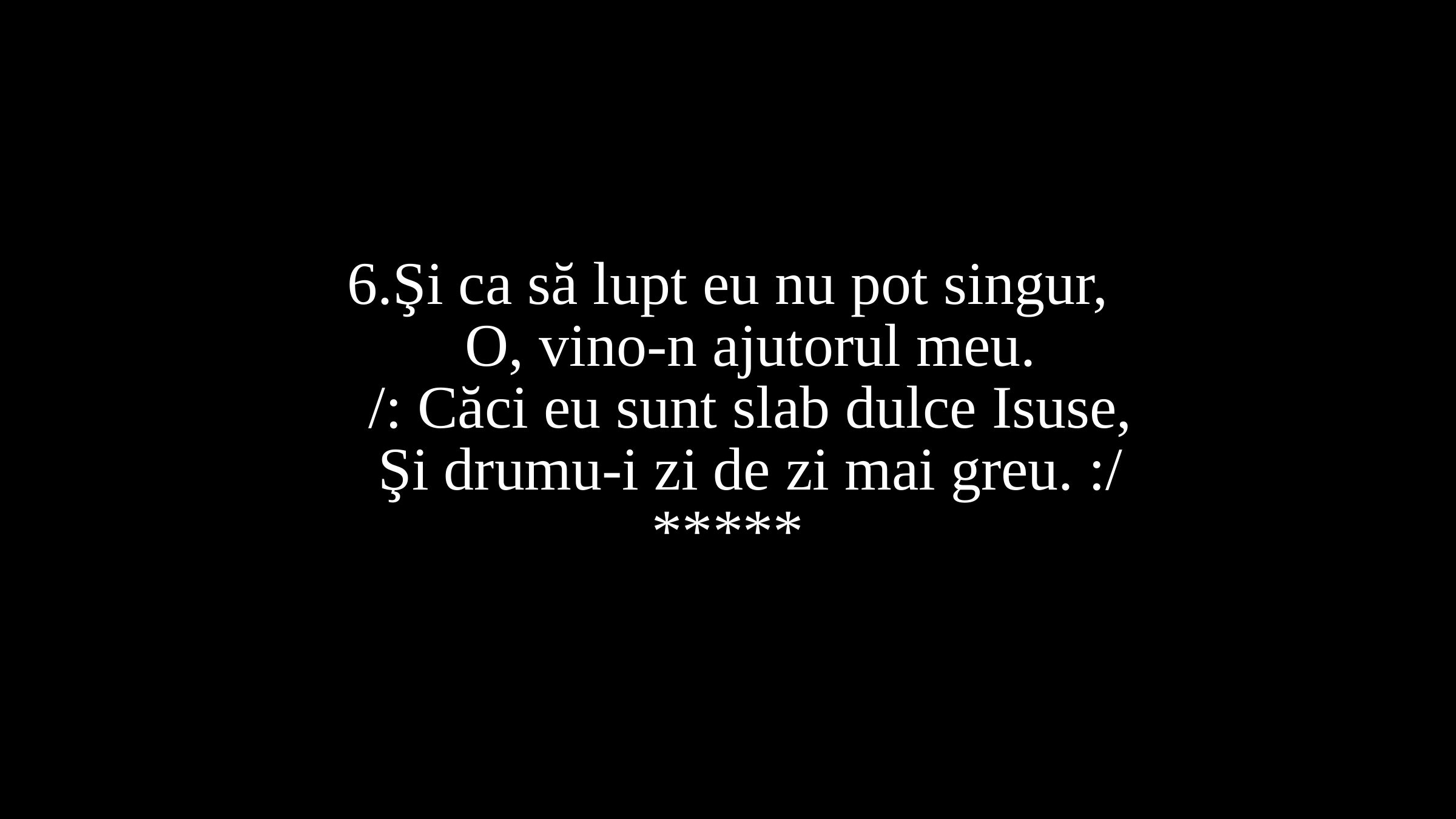

6.Şi ca să lupt eu nu pot singur,
   O, vino-n ajutorul meu.
   /: Căci eu sunt slab dulce Isuse,
   Şi drumu-i zi de zi mai greu. :/
*****